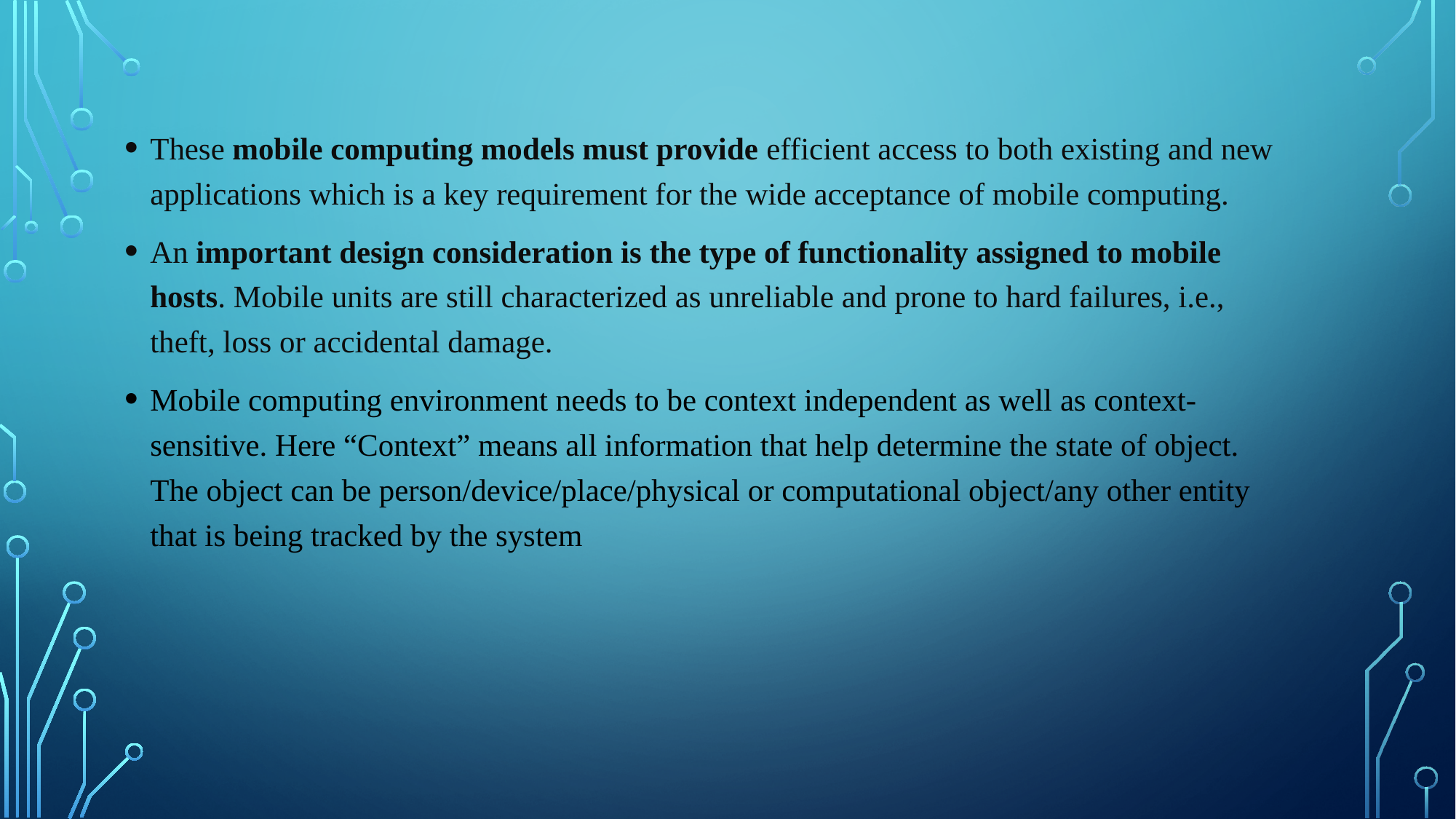

These mobile computing models must provide efficient access to both existing and new applications which is a key requirement for the wide acceptance of mobile computing.
An important design consideration is the type of functionality assigned to mobile hosts. Mobile units are still characterized as unreliable and prone to hard failures, i.e., theft, loss or accidental damage.
Mobile computing environment needs to be context independent as well as context-sensitive. Here “Context” means all information that help determine the state of object. The object can be person/device/place/physical or computational object/any other entity that is being tracked by the system